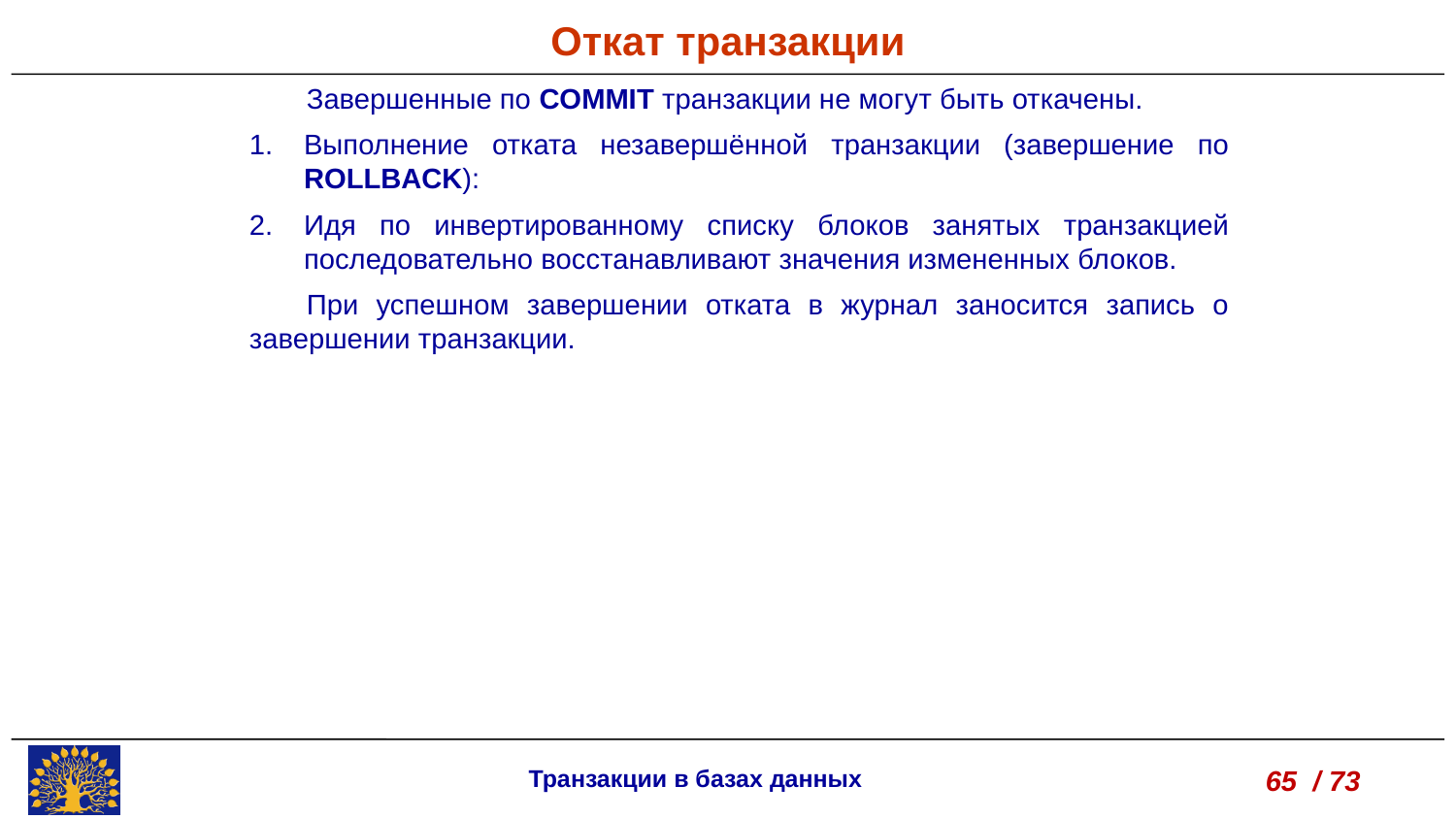

Откат транзакции
Завершенные по COMMIT транзакции не могут быть откачены.
Выполнение отката незавершённой транзакции (завершение по ROLLBACK):
Идя по инвертированному списку блоков занятых транзакцией последовательно восстанавливают значения измененных блоков.
При успешном завершении отката в журнал заносится запись о завершении транзакции.